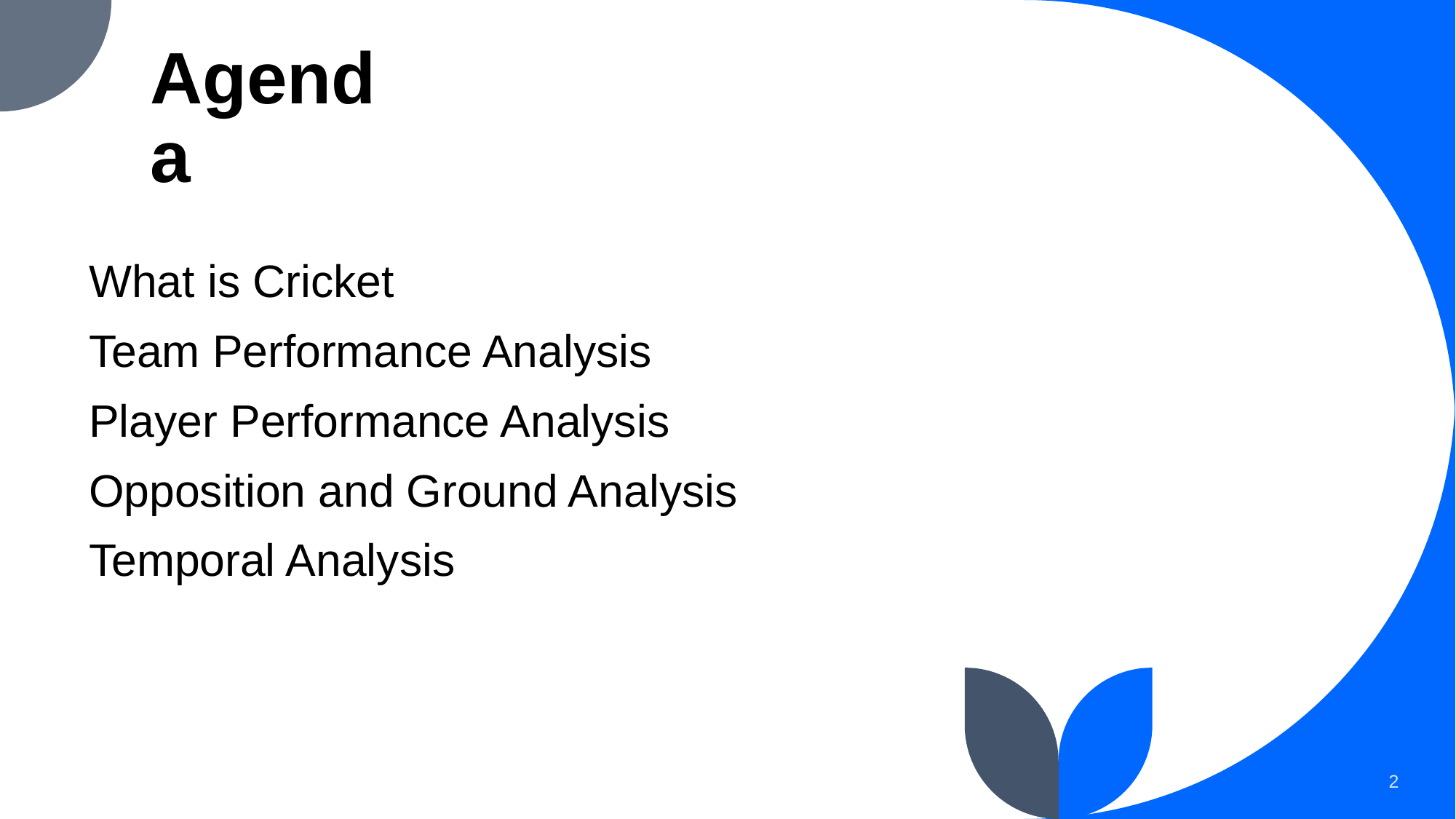

# Agenda
What is Cricket
Team Performance Analysis
Player Performance Analysis
Opposition and Ground Analysis
Temporal Analysis

2